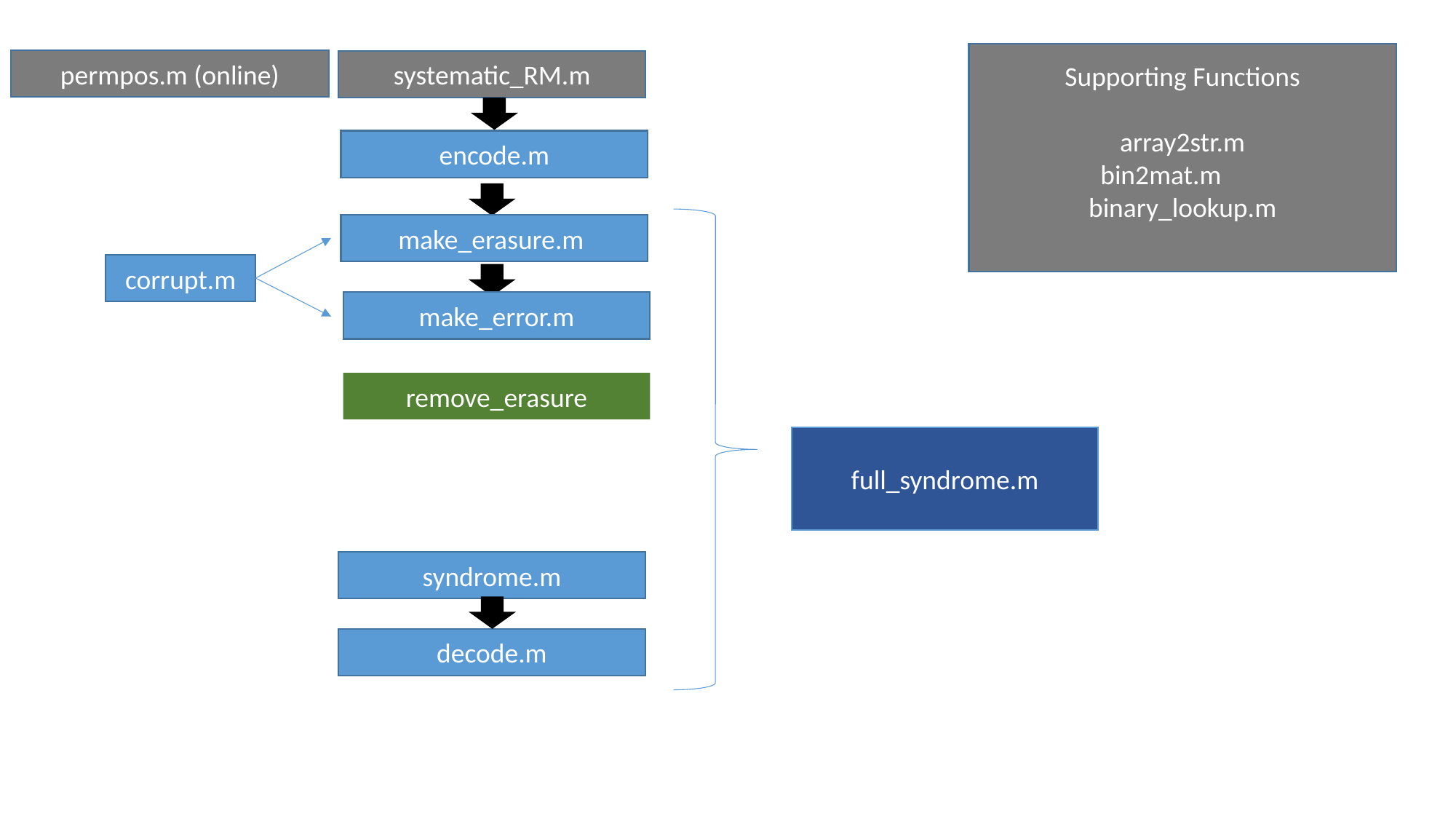

Supporting Functions

array2str.m
bin2mat.m
binary_lookup.m

permpos.m (online)
systematic_RM.m

encode.m

make_erasure.m
corrupt.m

make_error.m
remove_erasure
full_syndrome.m
syndrome.m

decode.m